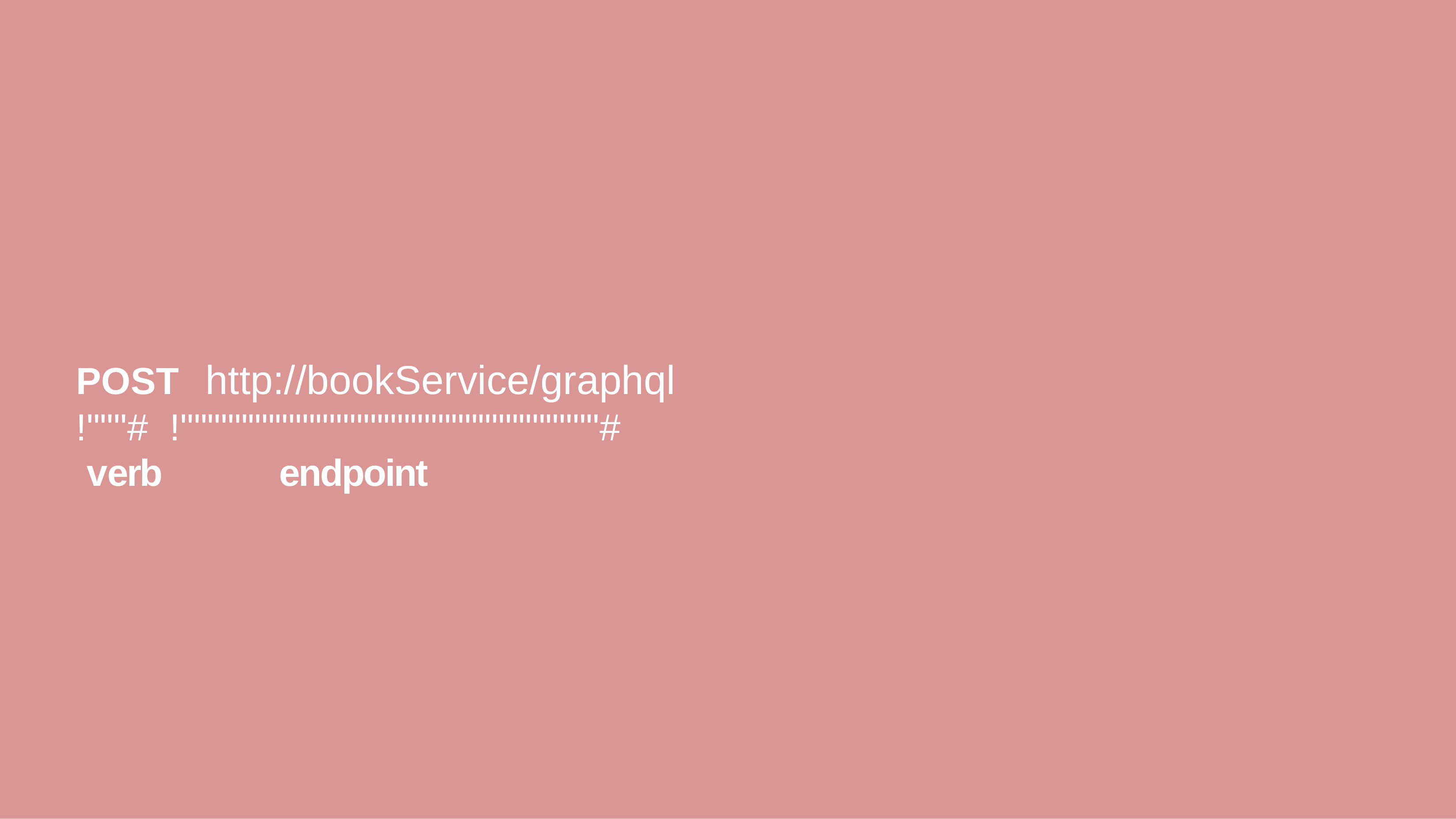

GET	 http://bookService/books
!"""#  !"""""""""""""""""""""""""""""""#
 verb             endpoint
POST	 http://bookService/graphql
!"""#  !"""""""""""""""""""""""""""""""#
 verb             endpoint